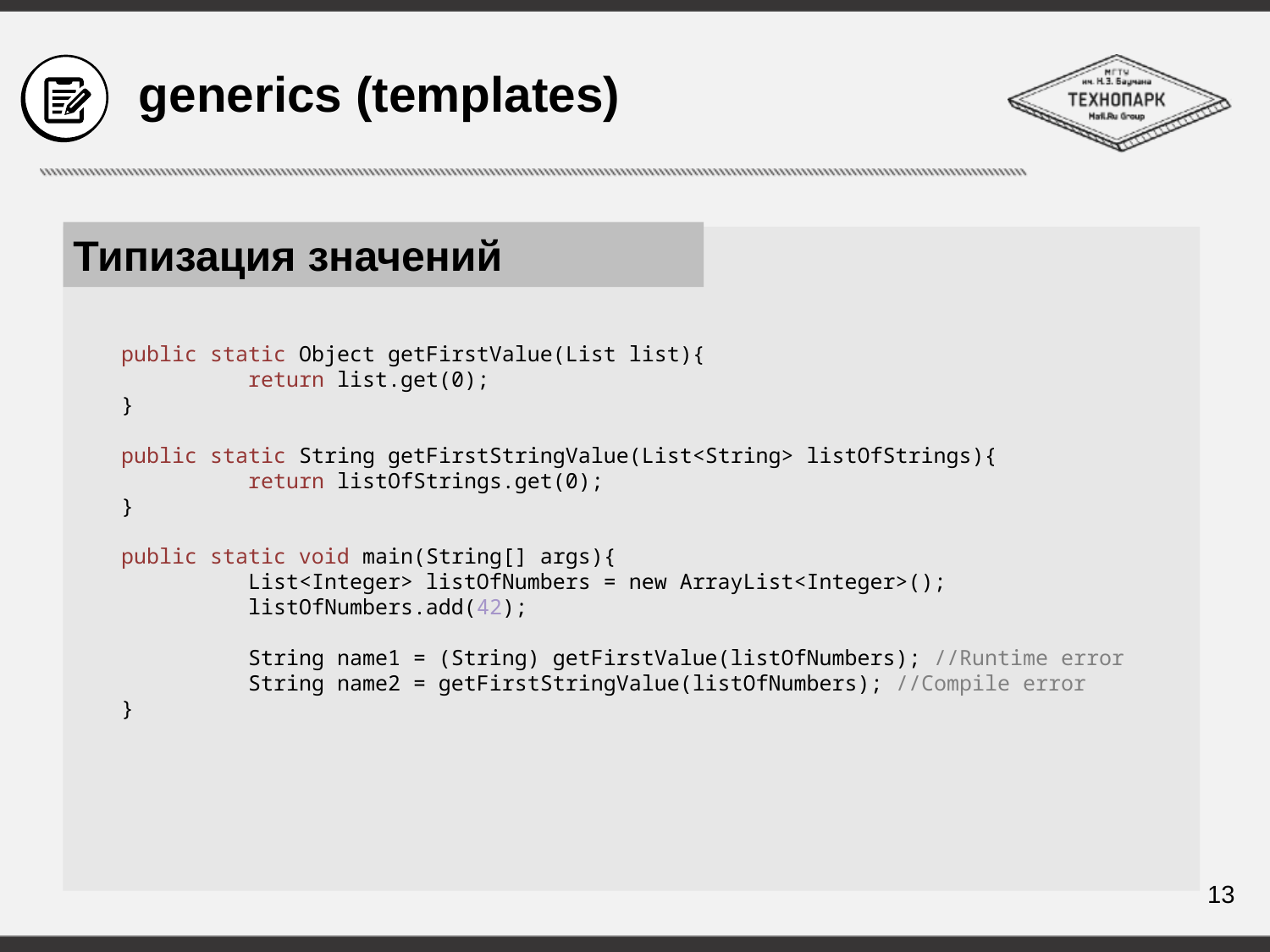

# generics (templates)
Типизация значений
public static Object getFirstValue(List list){
	return list.get(0);
}

public static String getFirstStringValue(List<String> listOfStrings){
	return listOfStrings.get(0);
}

public static void main(String[] args){
	List<Integer> listOfNumbers = new ArrayList<Integer>();
	listOfNumbers.add(42);

	String name1 = (String) getFirstValue(listOfNumbers); //Runtime error
	String name2 = getFirstStringValue(listOfNumbers); //Compile error
}
13